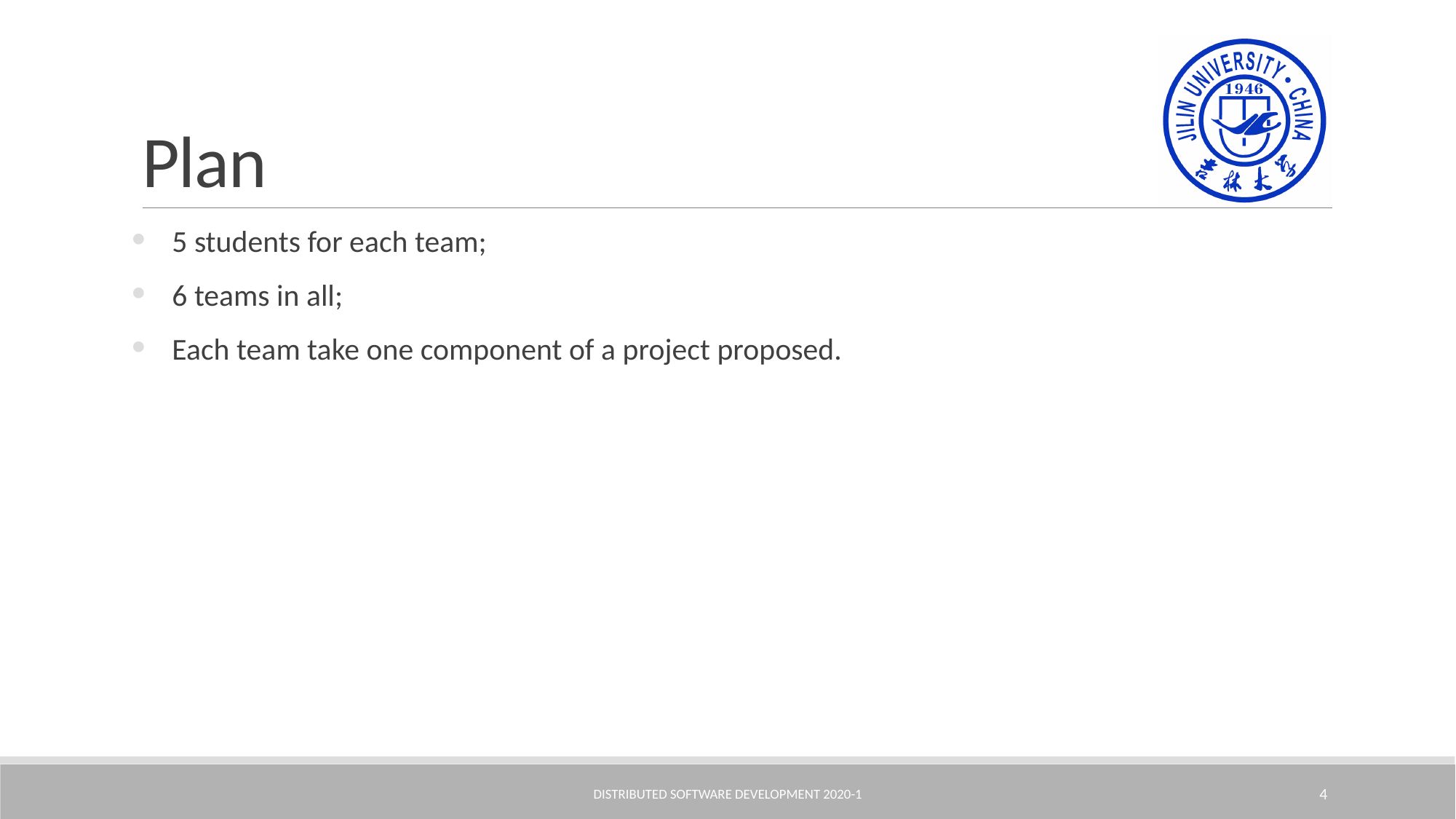

# Plan
5 students for each team;
6 teams in all;
Each team take one component of a project proposed.
Distributed Software Development 2020-1
4